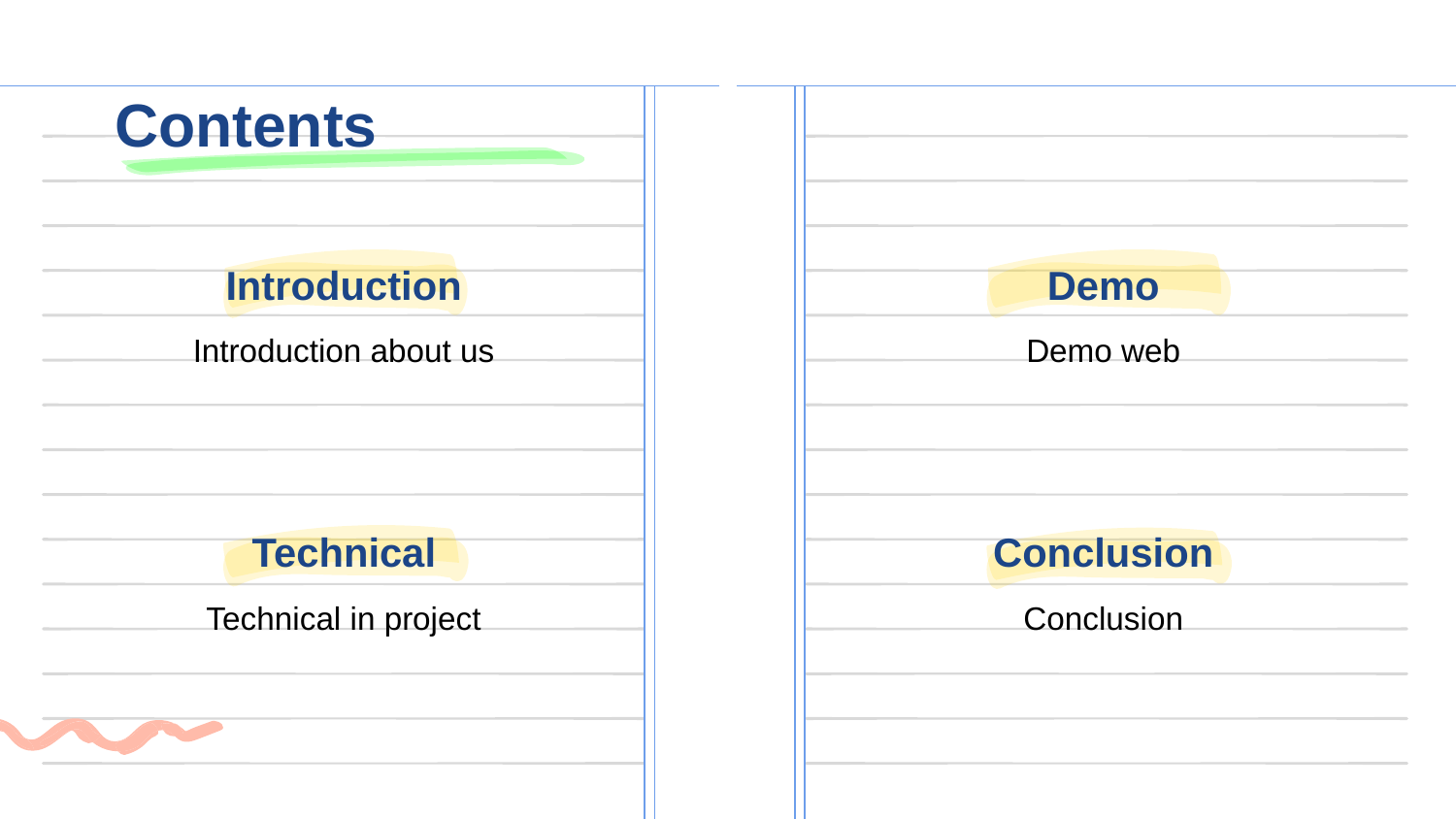

# Contents

Introduction
Demo
Introduction about us
Demo web

Technical
Conclusion
Technical in project
Conclusion